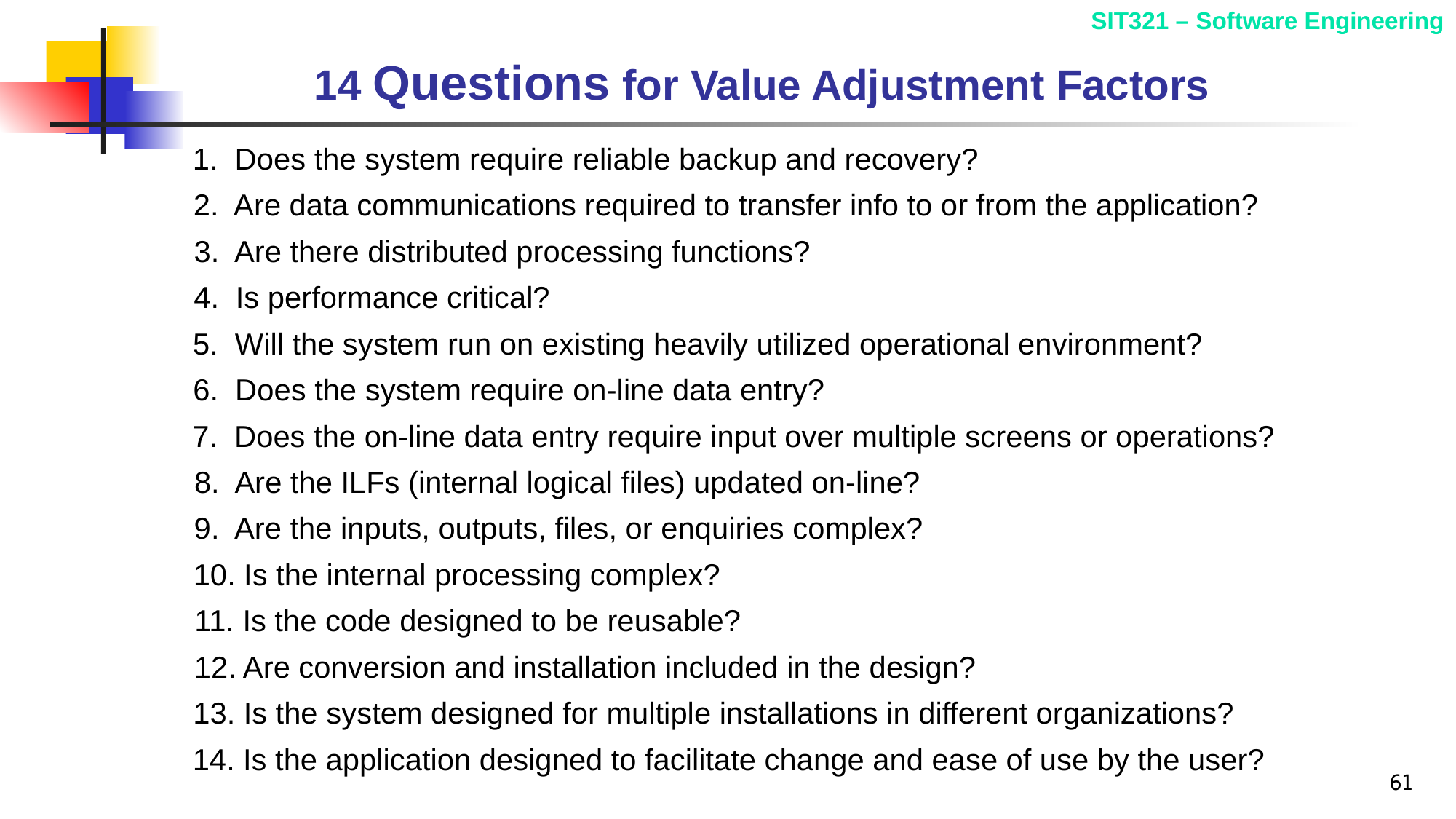

# 14 Questions for Value Adjustment Factors
1.  Does the system require reliable backup and recovery?
2.  Are data communications required to transfer info to or from the application?
3.  Are there distributed processing functions?
4.  Is performance critical?
5.  Will the system run on existing heavily utilized operational environment?
6.  Does the system require on-line data entry?
7.  Does the on-line data entry require input over multiple screens or operations?
8.  Are the ILFs (internal logical files) updated on-line?
9.  Are the inputs, outputs, files, or enquiries complex?
10. Is the internal processing complex?
11. Is the code designed to be reusable?
12. Are conversion and installation included in the design?
13. Is the system designed for multiple installations in different organizations?
14. Is the application designed to facilitate change and ease of use by the user?
61